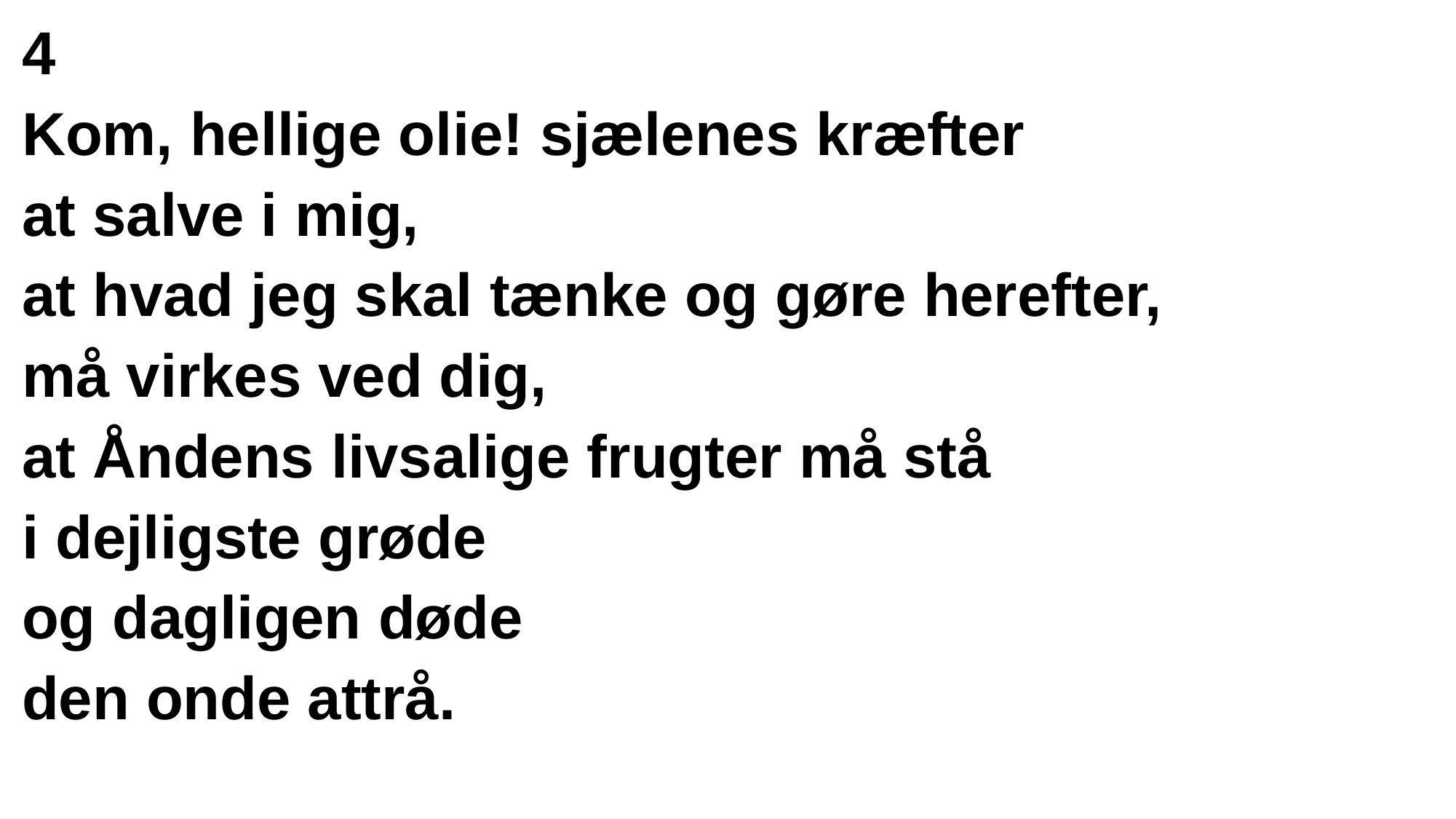

#
4
Kom, hellige olie! sjælenes kræfter
at salve i mig,
at hvad jeg skal tænke og gøre herefter,
må virkes ved dig,
at Åndens livsalige frugter må stå
i dejligste grøde
og dagligen døde
den onde attrå.